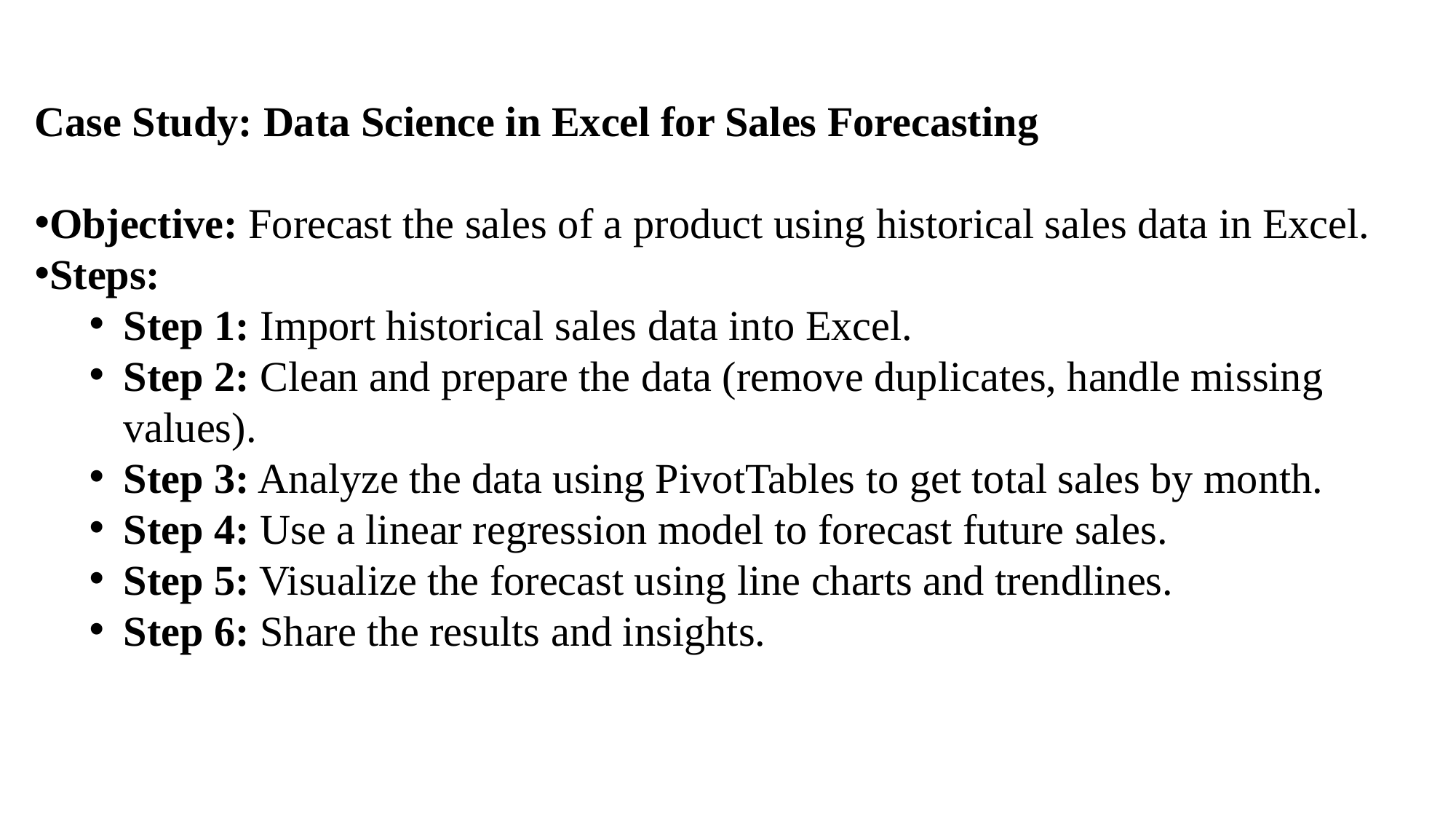

Case Study: Data Science in Excel for Sales Forecasting

Objective: Forecast the sales of a product using historical sales data in Excel.
Steps:
Step 1: Import historical sales data into Excel.
Step 2: Clean and prepare the data (remove duplicates, handle missing values).
Step 3: Analyze the data using PivotTables to get total sales by month.
Step 4: Use a linear regression model to forecast future sales.
Step 5: Visualize the forecast using line charts and trendlines.
Step 6: Share the results and insights.